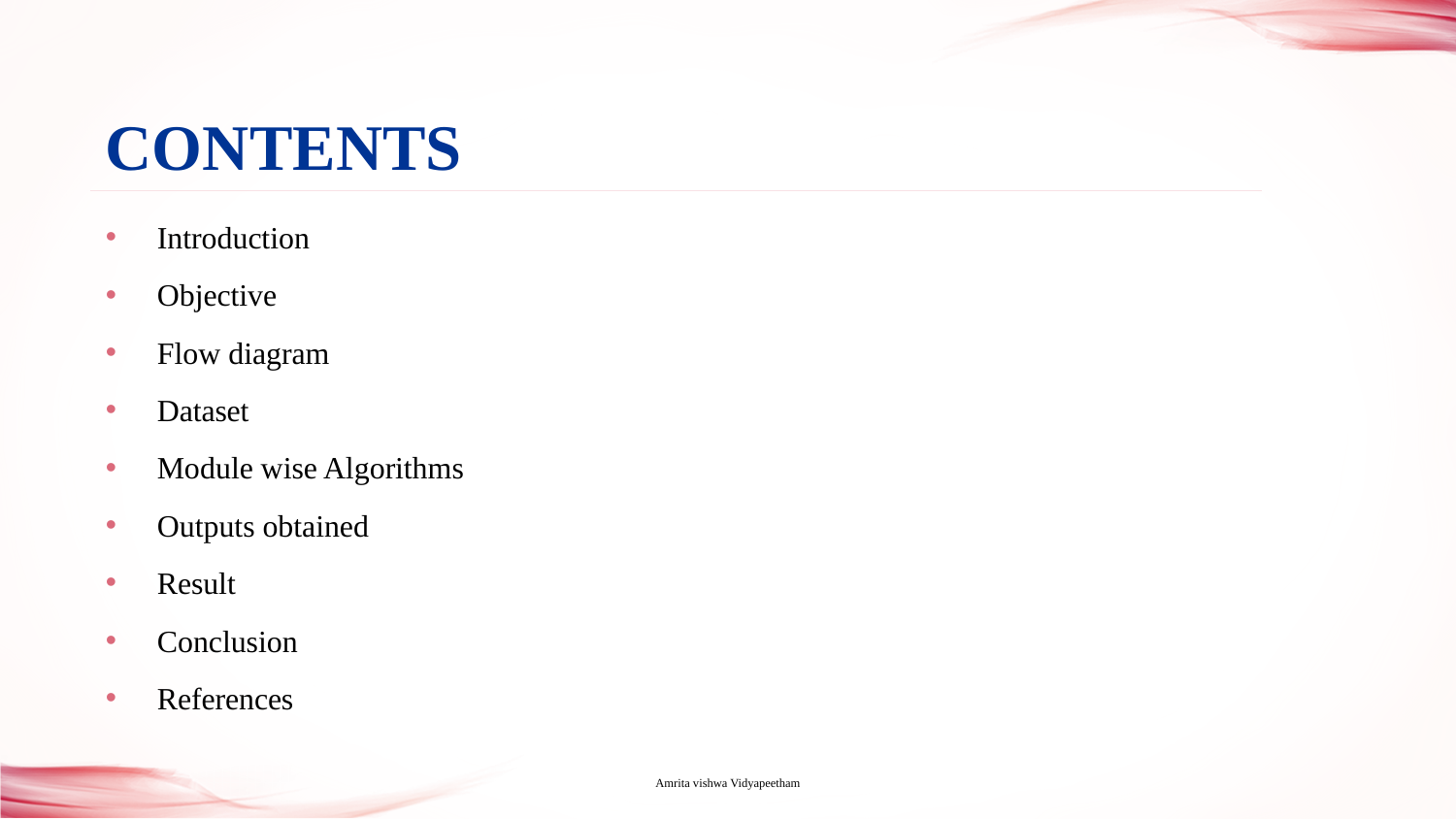

contents
# Introduction
Objective
Flow diagram
Dataset
Module wise Algorithms
Outputs obtained
Result
Conclusion
References
2

Amrita vishwa Vidyapeetham